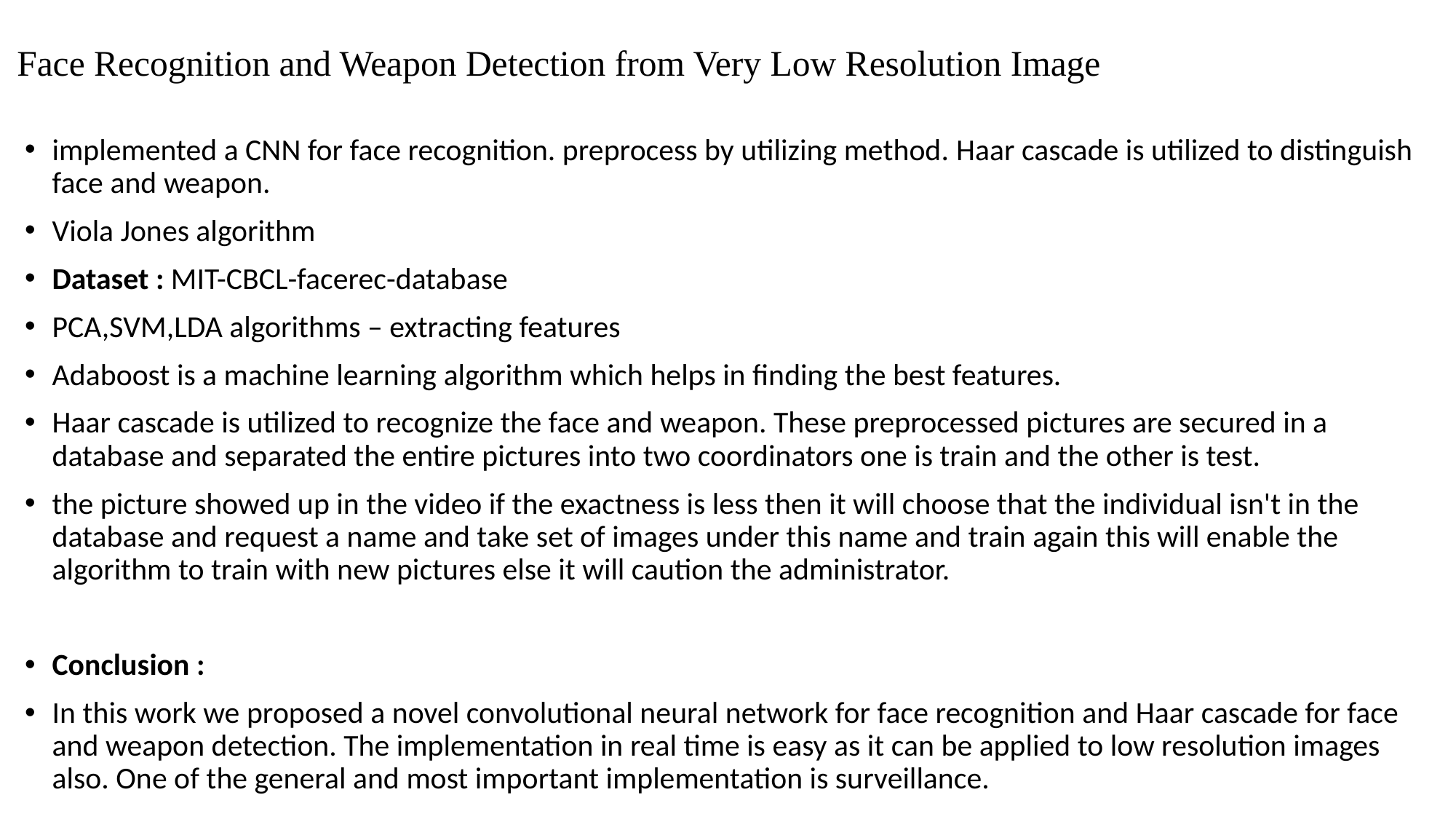

# Face Recognition and Weapon Detection from Very Low Resolution Image
implemented a CNN for face recognition. preprocess by utilizing method. Haar cascade is utilized to distinguish face and weapon.
Viola Jones algorithm
Dataset : MIT-CBCL-facerec-database
PCA,SVM,LDA algorithms – extracting features
Adaboost is a machine learning algorithm which helps in finding the best features.
Haar cascade is utilized to recognize the face and weapon. These preprocessed pictures are secured in a database and separated the entire pictures into two coordinators one is train and the other is test.
the picture showed up in the video if the exactness is less then it will choose that the individual isn't in the database and request a name and take set of images under this name and train again this will enable the algorithm to train with new pictures else it will caution the administrator.

Conclusion :
In this work we proposed a novel convolutional neural network for face recognition and Haar cascade for face and weapon detection. The implementation in real time is easy as it can be applied to low resolution images also. One of the general and most important implementation is surveillance.